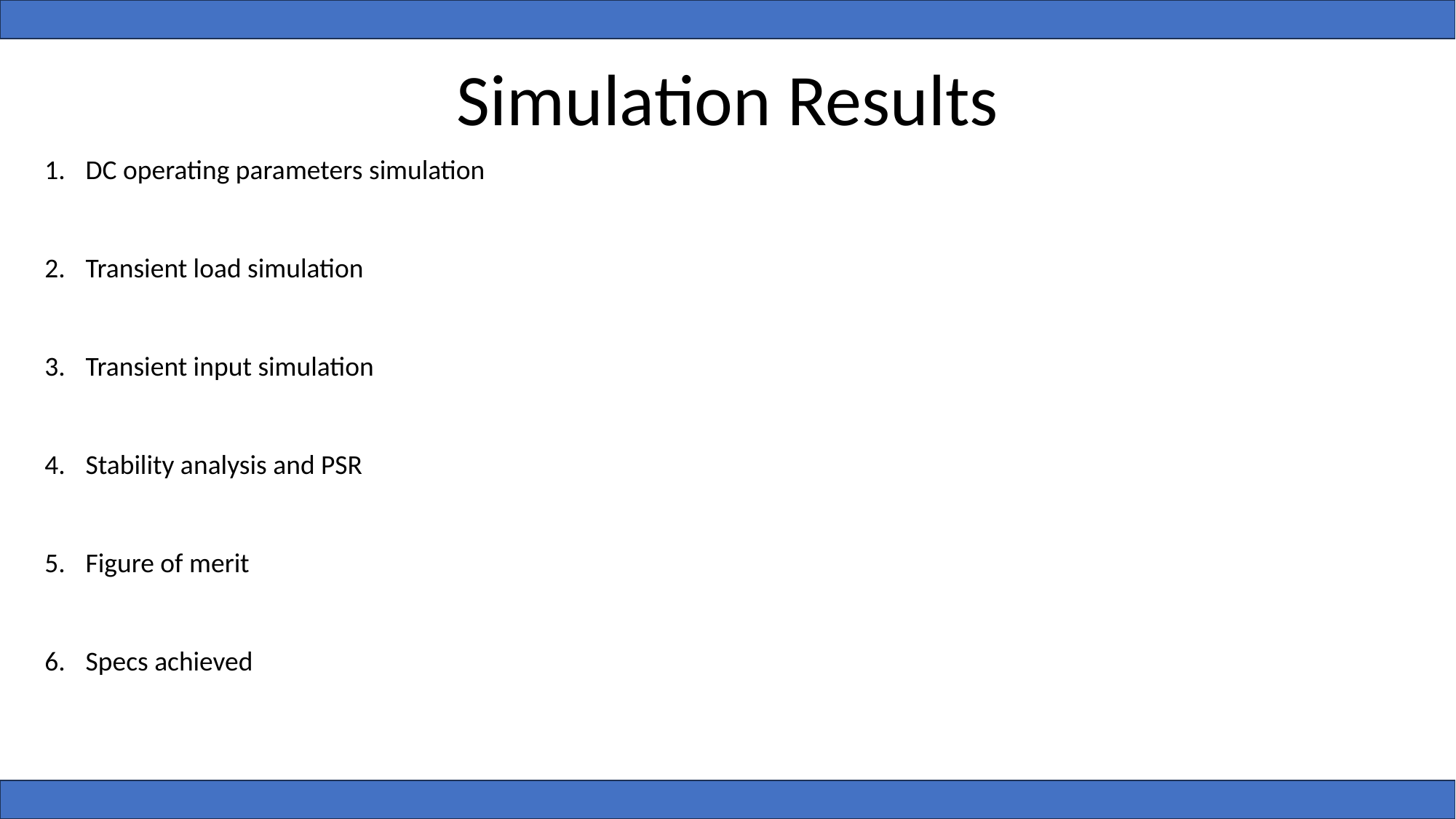

Simulation Results
DC operating parameters simulation

Transient load simulation

Transient input simulation

Stability analysis and PSR

Figure of merit

Specs achieved